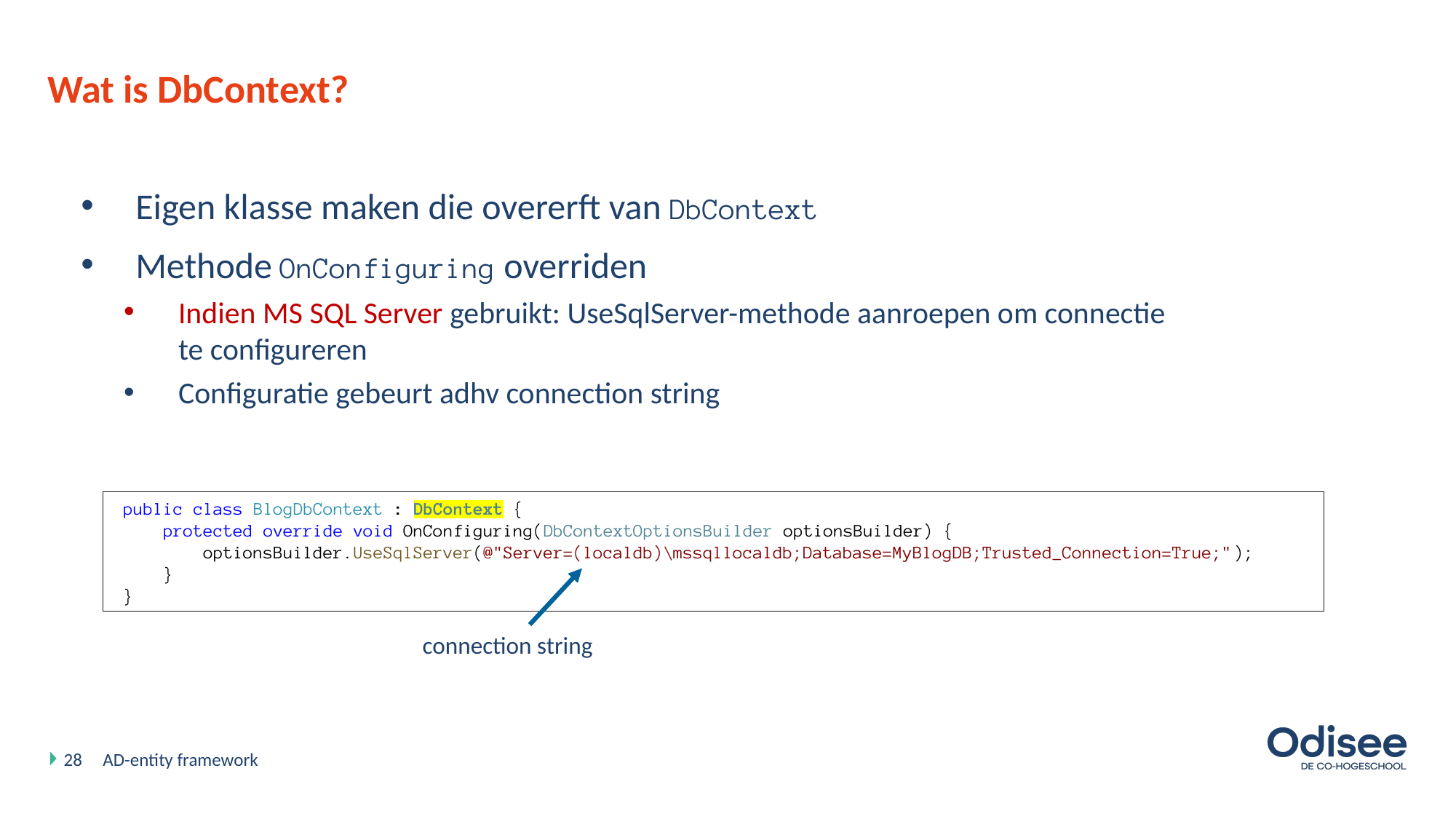

# Wat is DbContext?
Eigen klasse maken die overerft van DbContext
Methode OnConfiguring overriden
Indien MS SQL Server gebruikt: UseSqlServer-methode aanroepen om connectie te configureren
Configuratie gebeurt adhv connection string
 public class BlogDbContext : DbContext {
     protected override void OnConfiguring(DbContextOptionsBuilder optionsBuilder) {
         optionsBuilder.UseSqlServer(@"Server=(localdb)\mssqllocaldb;Database=MyBlogDB;Trusted_Connection=True;");
     }
 }
connection string
28
AD-entity framework